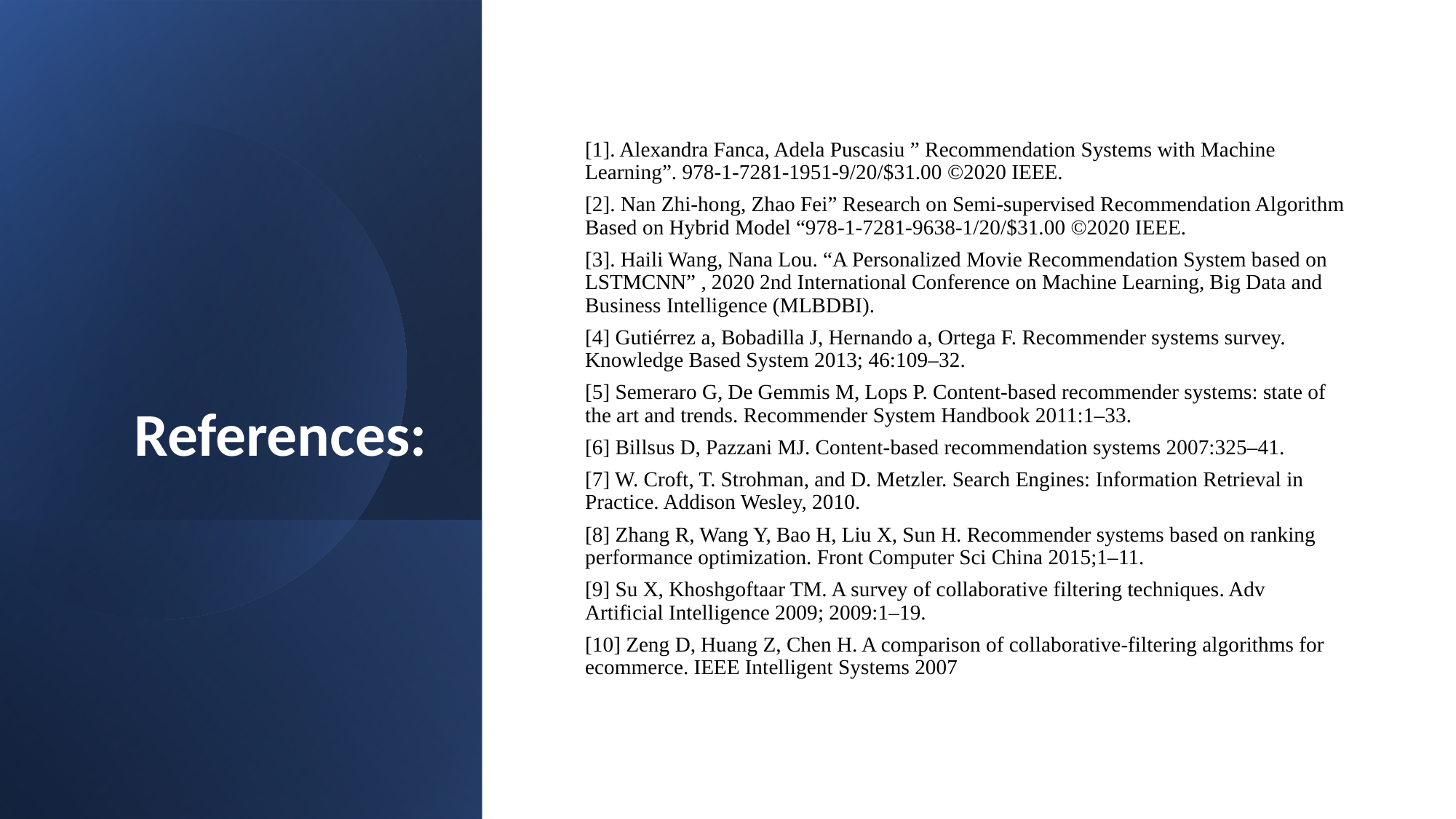

# References:
[1]. Alexandra Fanca, Adela Puscasiu ” Recommendation Systems with Machine Learning”. 978-1-7281-1951-9/20/$31.00 ©2020 IEEE.
[2]. Nan Zhi-hong, Zhao Fei” Research on Semi-supervised Recommendation Algorithm Based on Hybrid Model “978-1-7281-9638-1/20/$31.00 ©2020 IEEE.
[3]. Haili Wang, Nana Lou. “A Personalized Movie Recommendation System based on LSTMCNN” , 2020 2nd International Conference on Machine Learning, Big Data and Business Intelligence (MLBDBI).
[4] Gutiérrez a, Bobadilla J, Hernando a, Ortega F. Recommender systems survey. Knowledge Based System 2013; 46:109–32.
[5] Semeraro G, De Gemmis M, Lops P. Content-based recommender systems: state of the art and trends. Recommender System Handbook 2011:1–33.
[6] Billsus D, Pazzani MJ. Content-based recommendation systems 2007:325–41.
[7] W. Croft, T. Strohman, and D. Metzler. Search Engines: Information Retrieval in Practice. Addison Wesley, 2010.
[8] Zhang R, Wang Y, Bao H, Liu X, Sun H. Recommender systems based on ranking performance optimization. Front Computer Sci China 2015;1–11.
[9] Su X, Khoshgoftaar TM. A survey of collaborative filtering techniques. Adv Artificial Intelligence 2009; 2009:1–19.
[10] Zeng D, Huang Z, Chen H. A comparison of collaborative-filtering algorithms for ecommerce. IEEE Intelligent Systems 2007